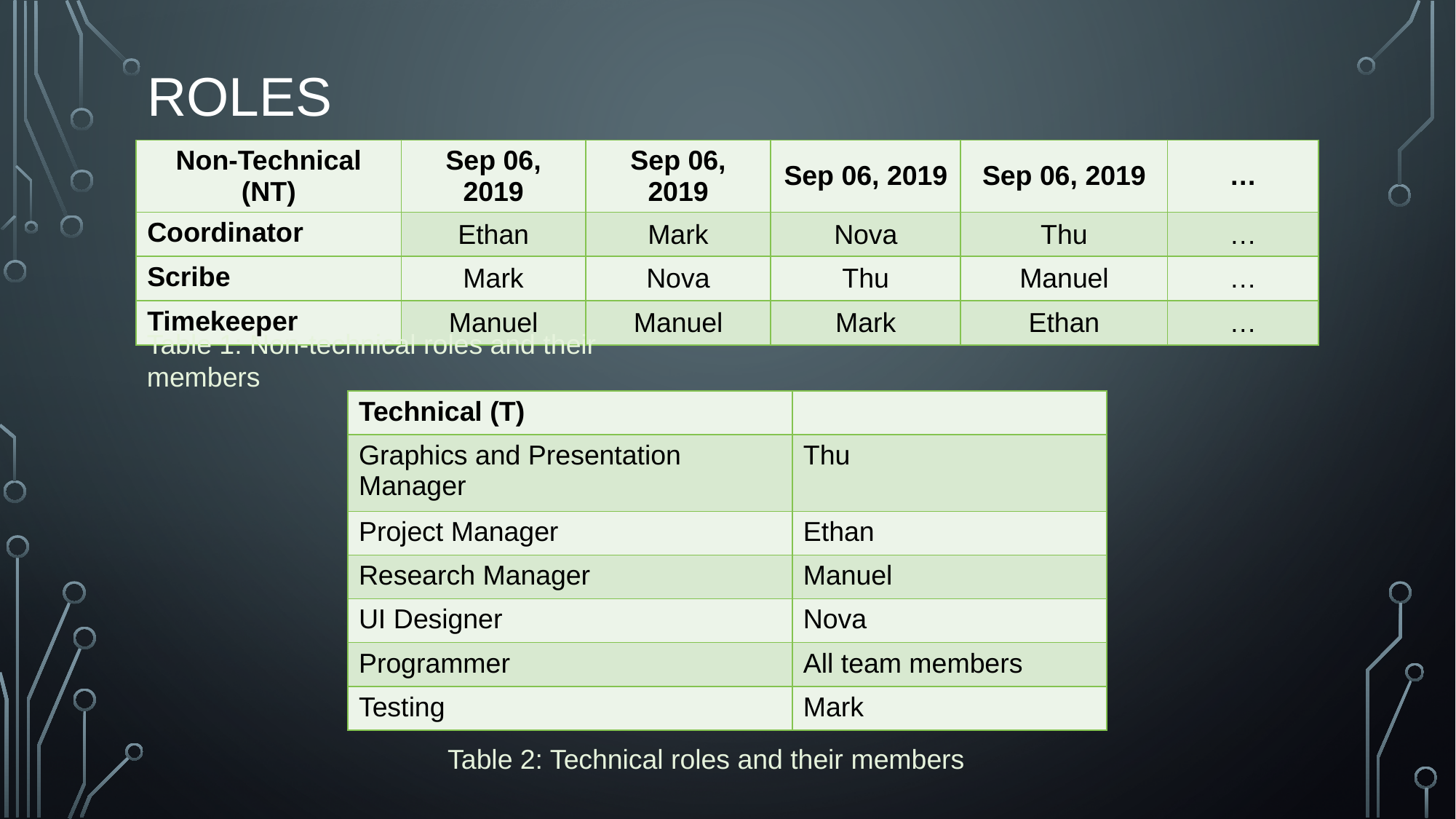

# ROLES
| Non-Technical (NT) | Sep 06, 2019 | Sep 06, 2019 | Sep 06, 2019 | Sep 06, 2019 | … |
| --- | --- | --- | --- | --- | --- |
| Coordinator | Ethan | Mark | Nova | Thu | … |
| Scribe | Mark | Nova | Thu | Manuel | … |
| Timekeeper | Manuel | Manuel | Mark | Ethan | … |
Table 1: Non-technical roles and their members
| Technical (T) |  |
| --- | --- |
| Graphics and Presentation Manager | Thu |
| Project Manager | Ethan |
| Research Manager | Manuel |
| UI Designer | Nova |
| Programmer | All team members |
| Testing | Mark |
Table 2: Technical roles and their members